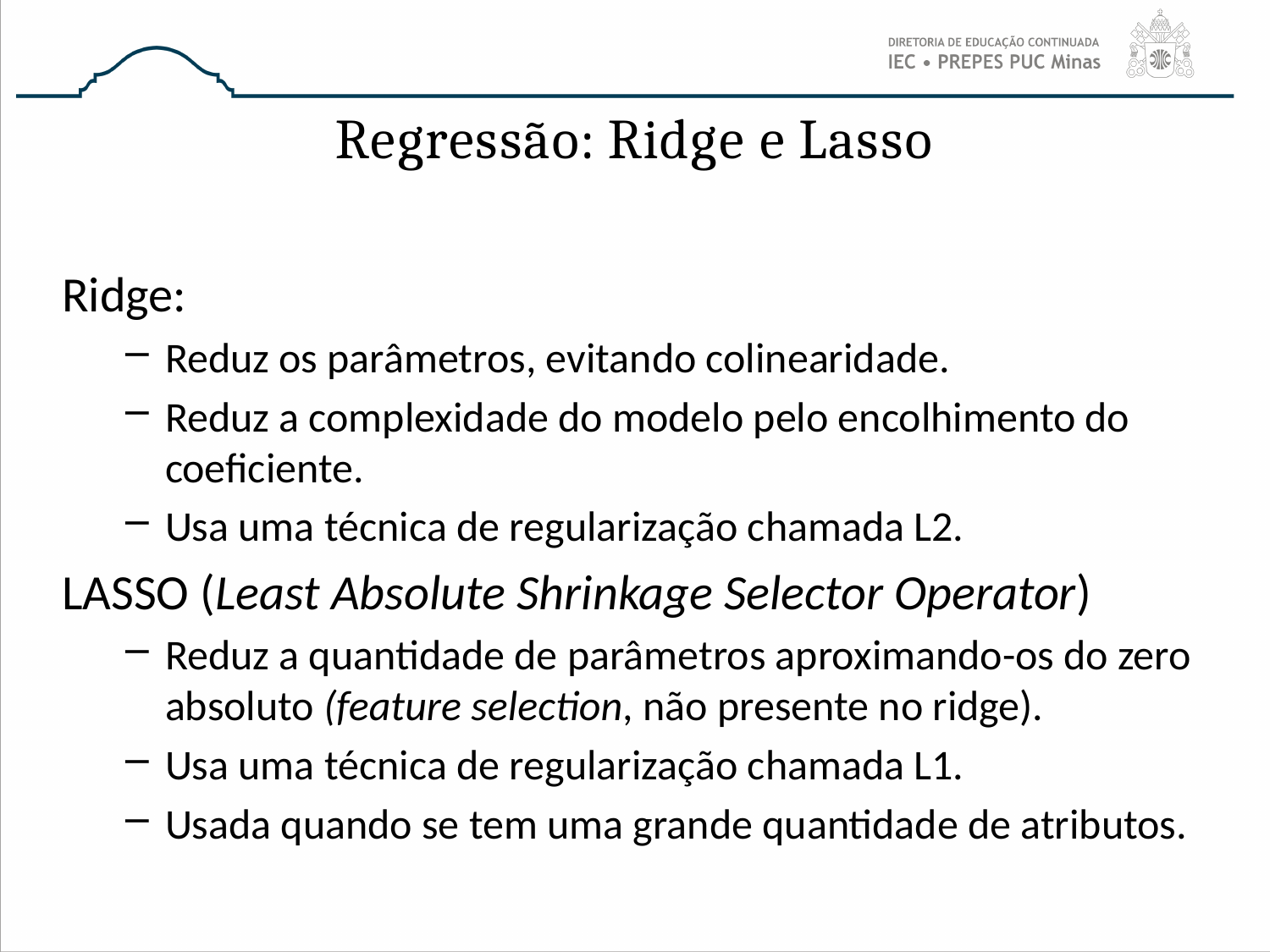

# Regressão: Ridge e Lasso
Ridge:
Reduz os parâmetros, evitando colinearidade.
Reduz a complexidade do modelo pelo encolhimento do coeficiente.
Usa uma técnica de regularização chamada L2.
LASSO (Least Absolute Shrinkage Selector Operator)
Reduz a quantidade de parâmetros aproximando-os do zero absoluto (feature selection, não presente no ridge).
Usa uma técnica de regularização chamada L1.
Usada quando se tem uma grande quantidade de atributos.